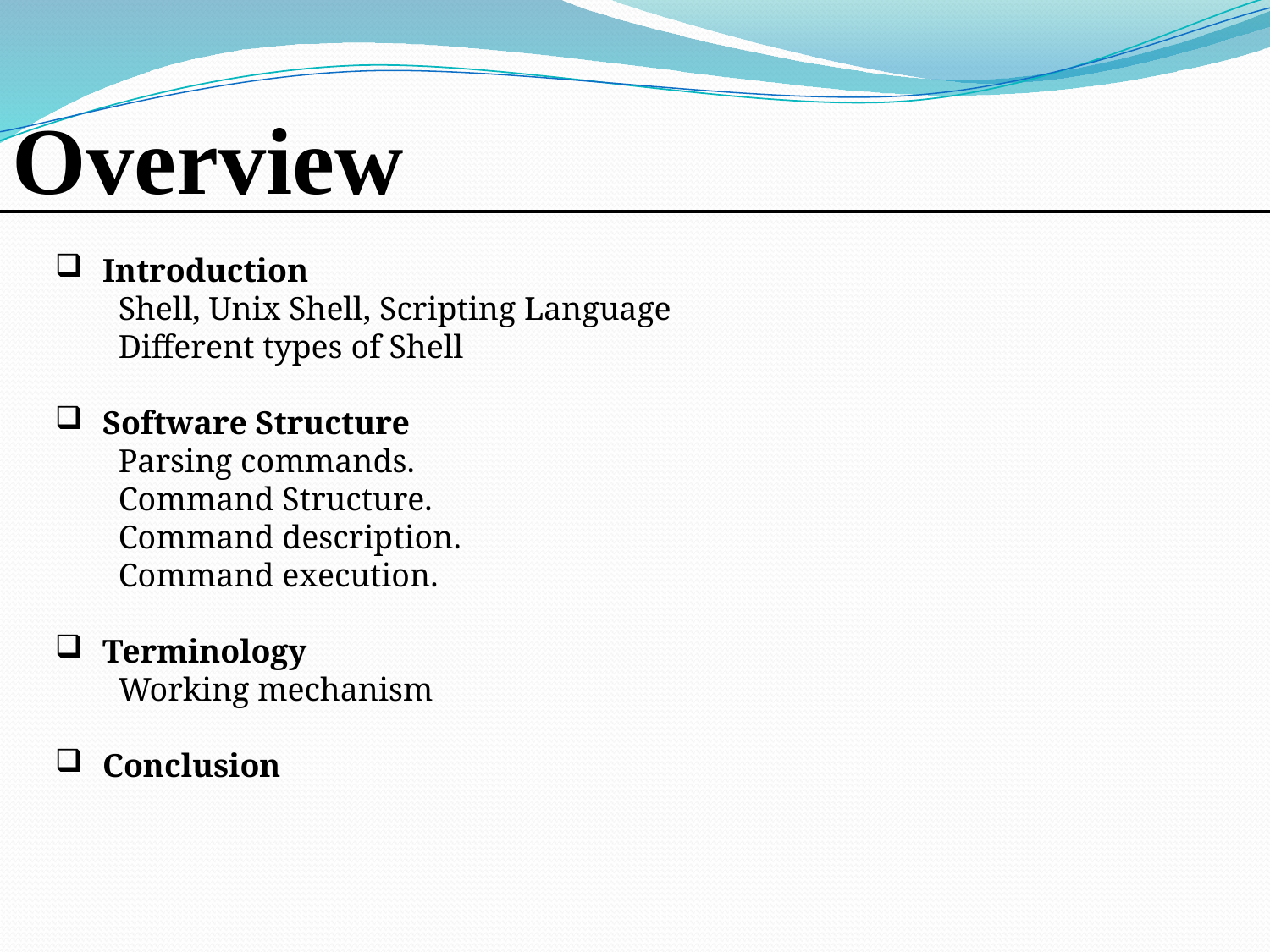

Overview
Introduction
Shell, Unix Shell, Scripting Language
Different types of Shell

Software Structure
Parsing commands.
Command Structure.
Command description.
Command execution.

Terminology
Working mechanism

Conclusion